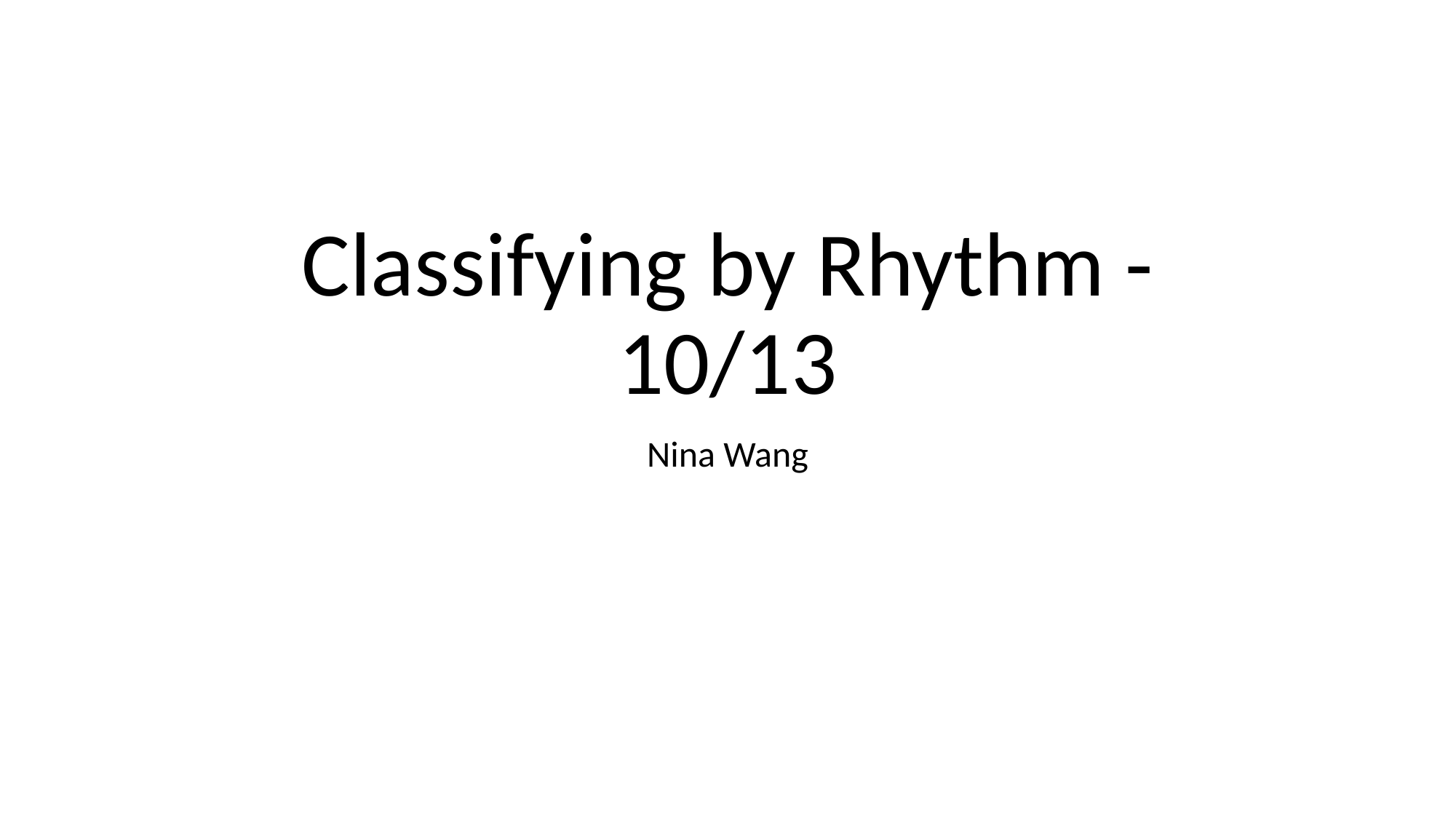

# Classifying by Rhythm - 10/13
Nina Wang